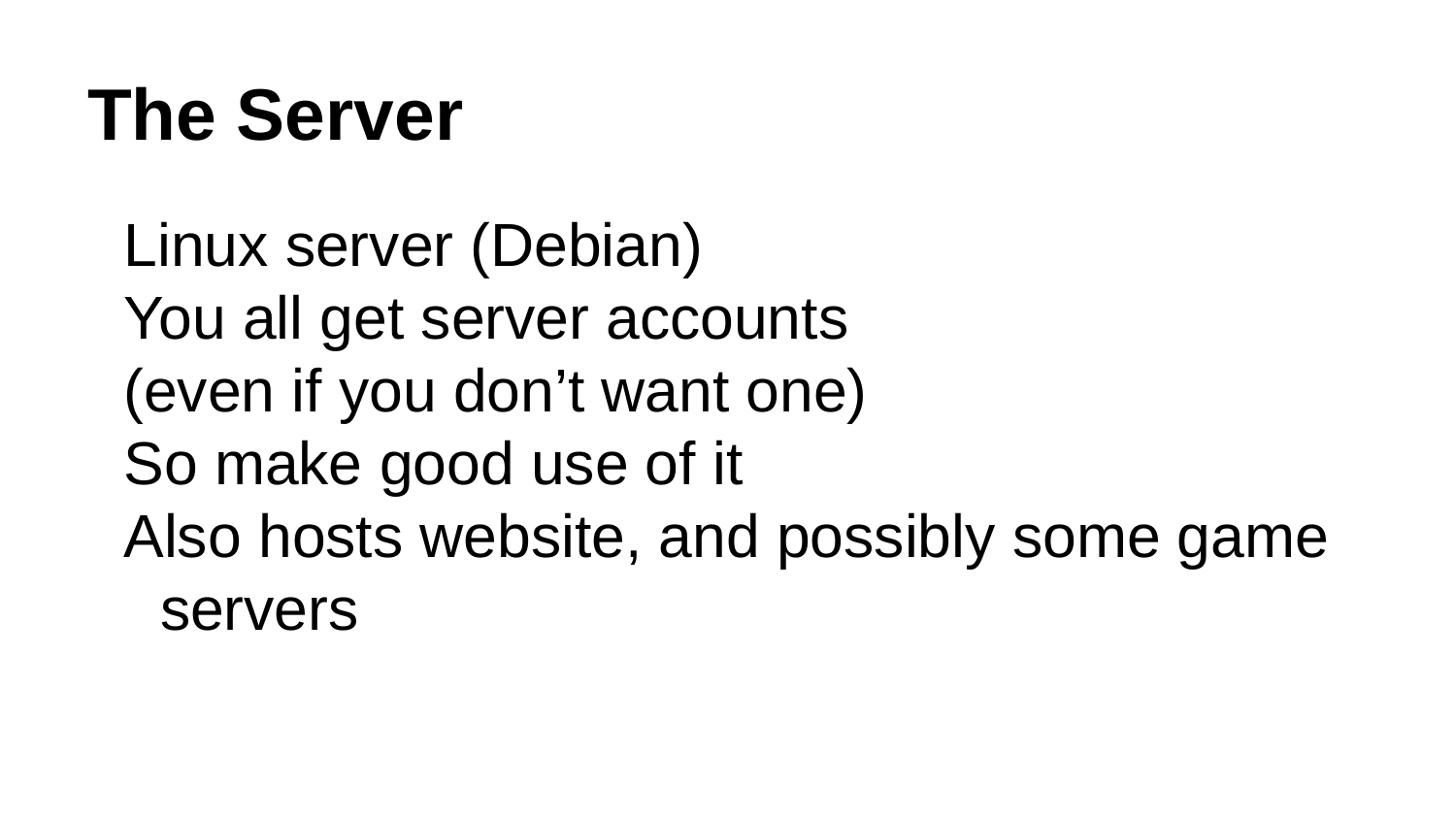

# The Server
Linux server (Debian)
You all get server accounts
(even if you don’t want one)
So make good use of it
Also hosts website, and possibly some game servers